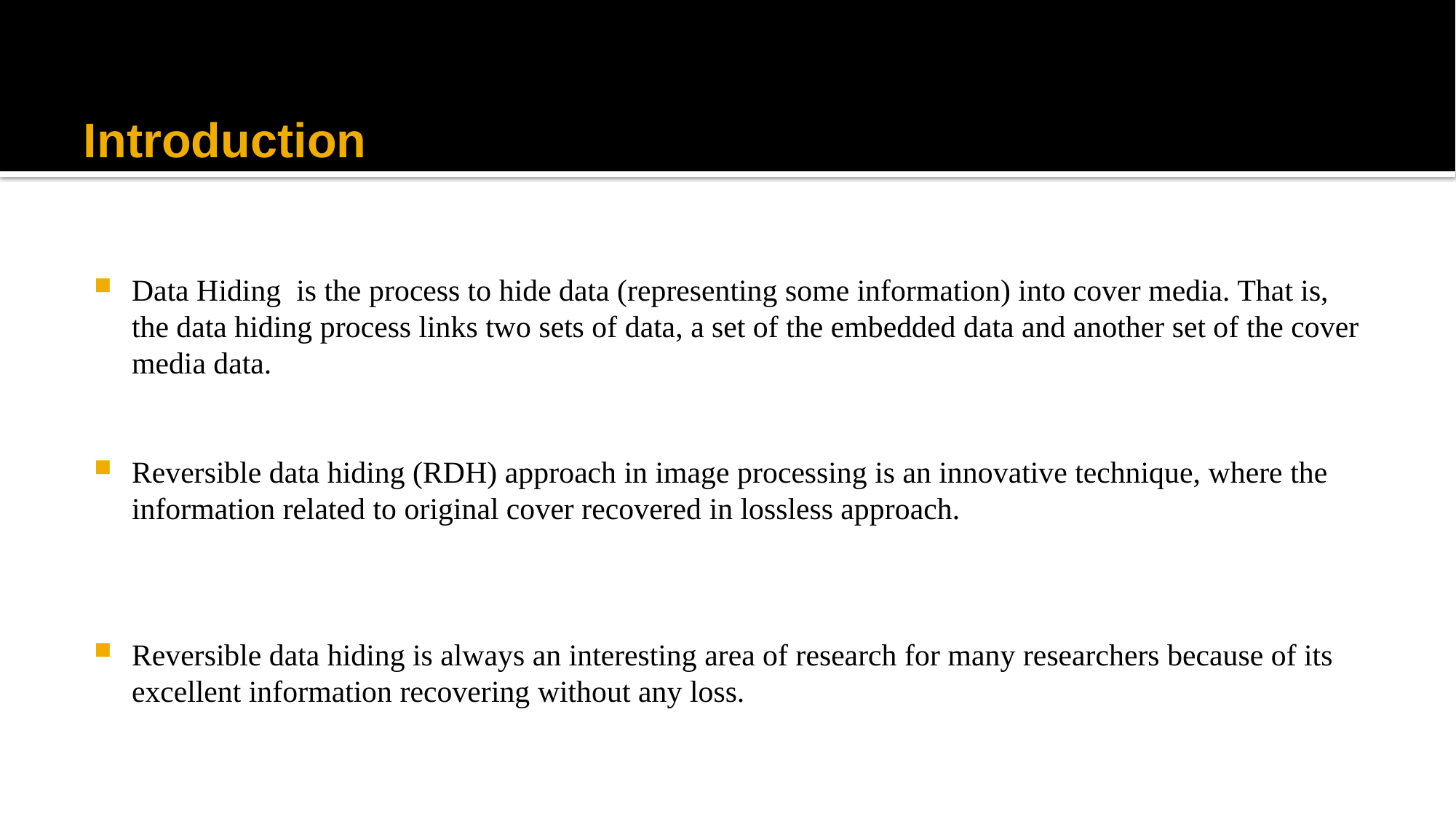

# Introduction
Data Hiding  is the process to hide data (representing some information) into cover media. That is, the data hiding process links two sets of data, a set of the embedded data and another set of the cover media data.

Reversible data hiding (RDH) approach in image processing is an innovative technique, where the information related to original cover recovered in lossless approach.

Reversible data hiding is always an interesting area of research for many researchers because of its excellent information recovering without any loss.